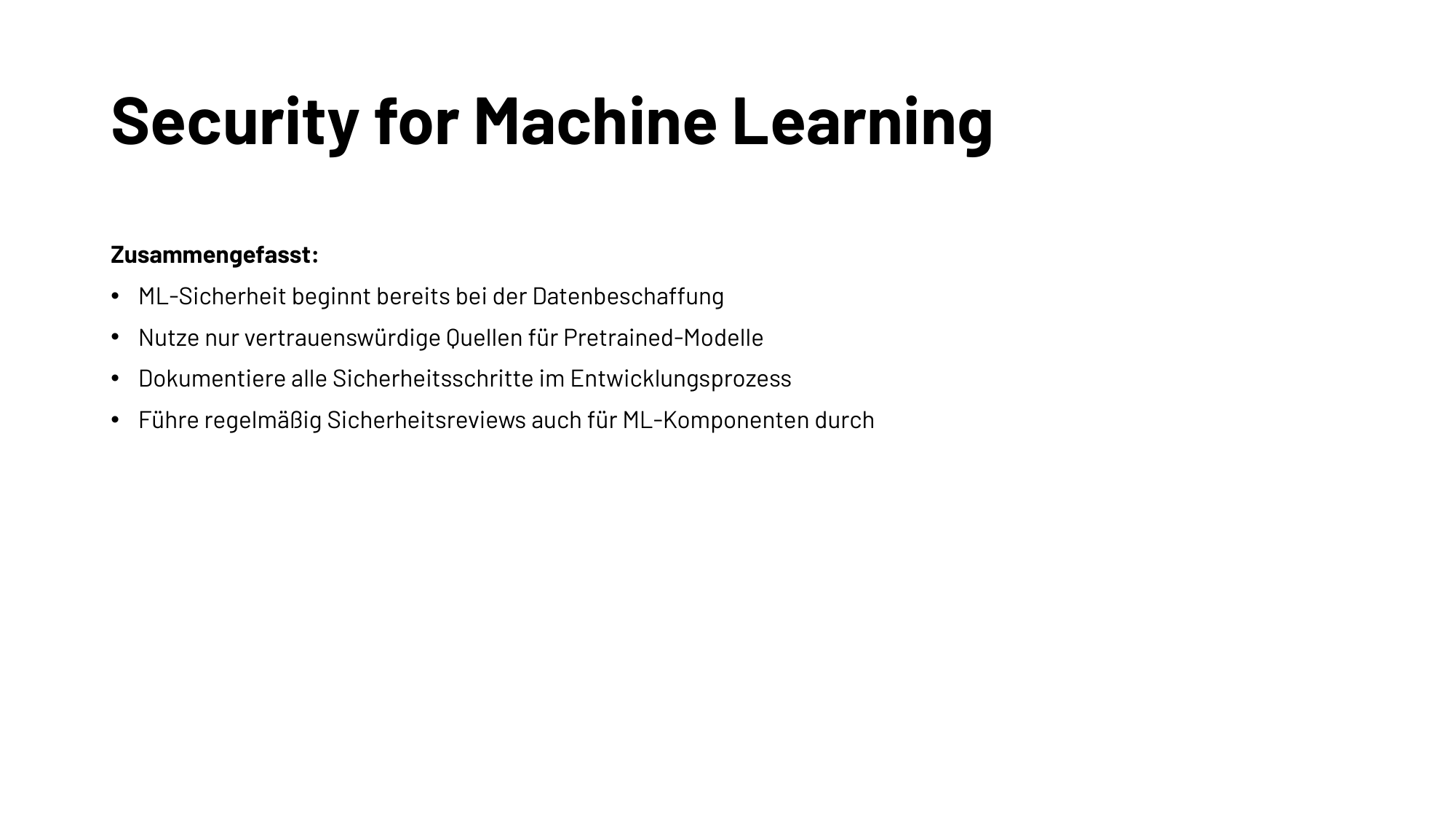

# Security for Machine Learning
Zusammengefasst:
ML-Sicherheit beginnt bereits bei der Datenbeschaffung
Nutze nur vertrauenswürdige Quellen für Pretrained-Modelle
Dokumentiere alle Sicherheitsschritte im Entwicklungsprozess
Führe regelmäßig Sicherheitsreviews auch für ML-Komponenten durch